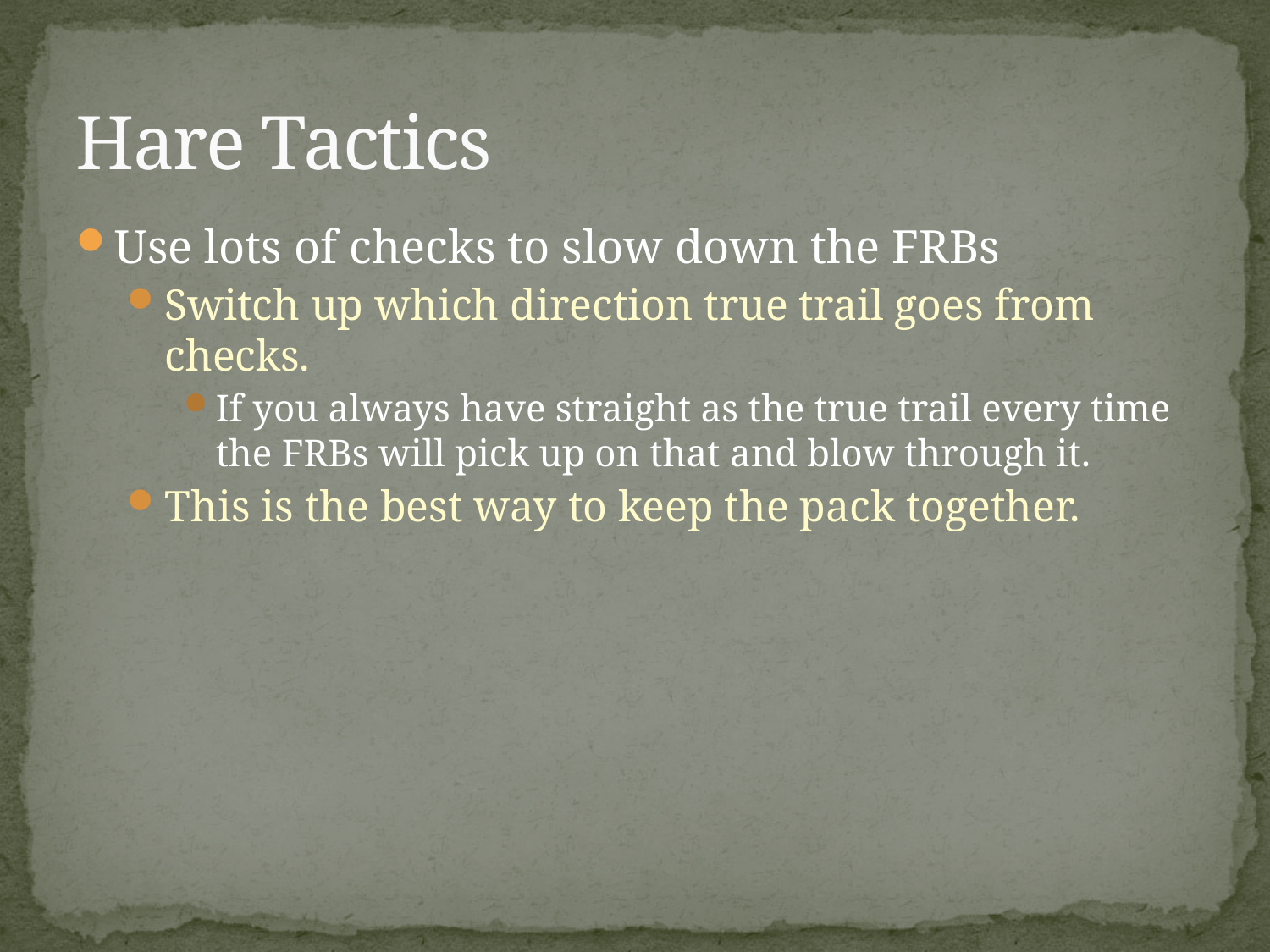

# Hare Tactics
Use lots of checks to slow down the FRBs
Switch up which direction true trail goes from checks.
If you always have straight as the true trail every time the FRBs will pick up on that and blow through it.
This is the best way to keep the pack together.